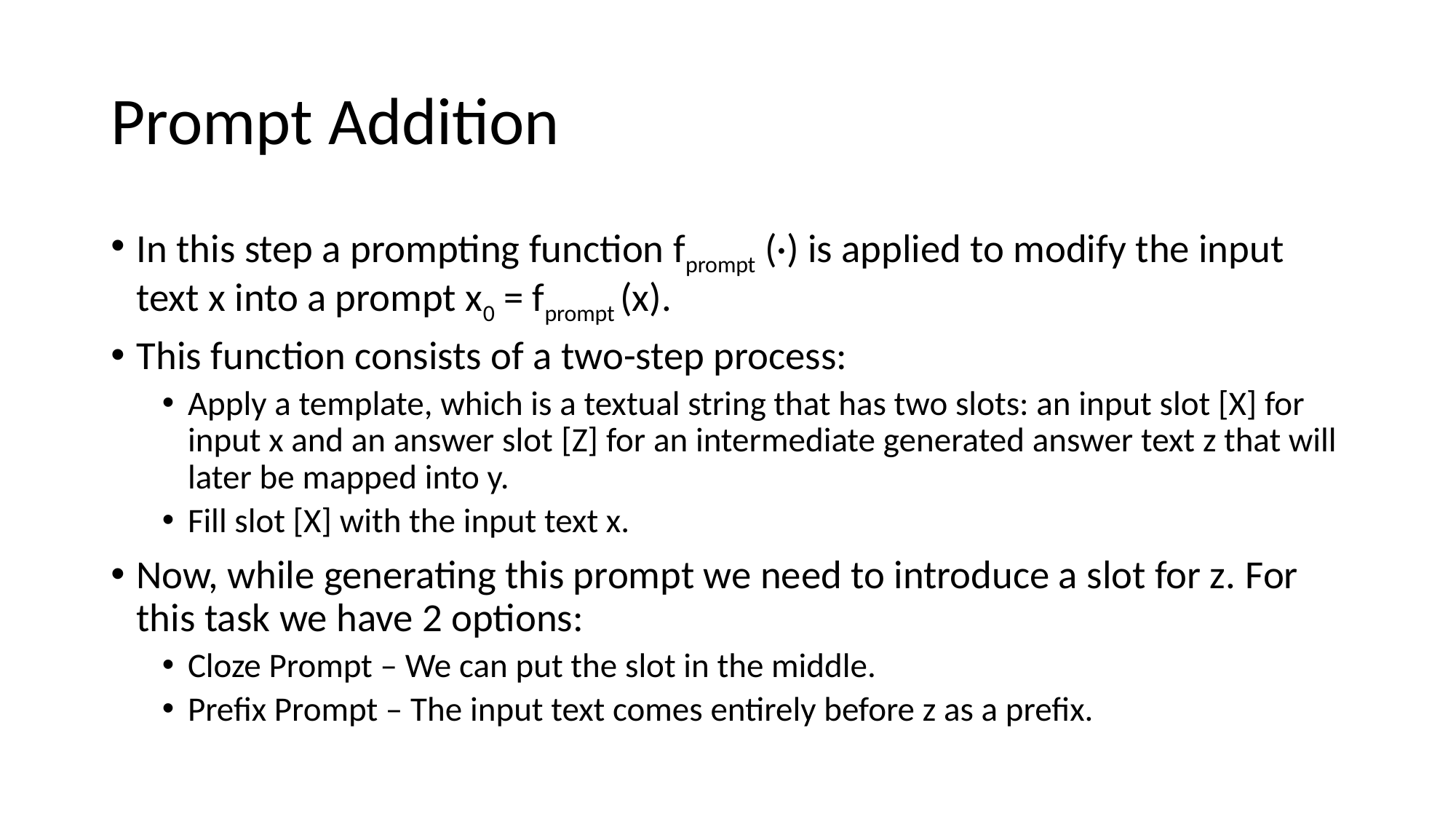

# Prompt Addition
In this step a prompting function fprompt (·) is applied to modify the input text x into a prompt x0 = fprompt (x).
This function consists of a two-step process:
Apply a template, which is a textual string that has two slots: an input slot [X] for input x and an answer slot [Z] for an intermediate generated answer text z that will later be mapped into y.
Fill slot [X] with the input text x.
Now, while generating this prompt we need to introduce a slot for z. For this task we have 2 options:
Cloze Prompt – We can put the slot in the middle.
Prefix Prompt – The input text comes entirely before z as a prefix.